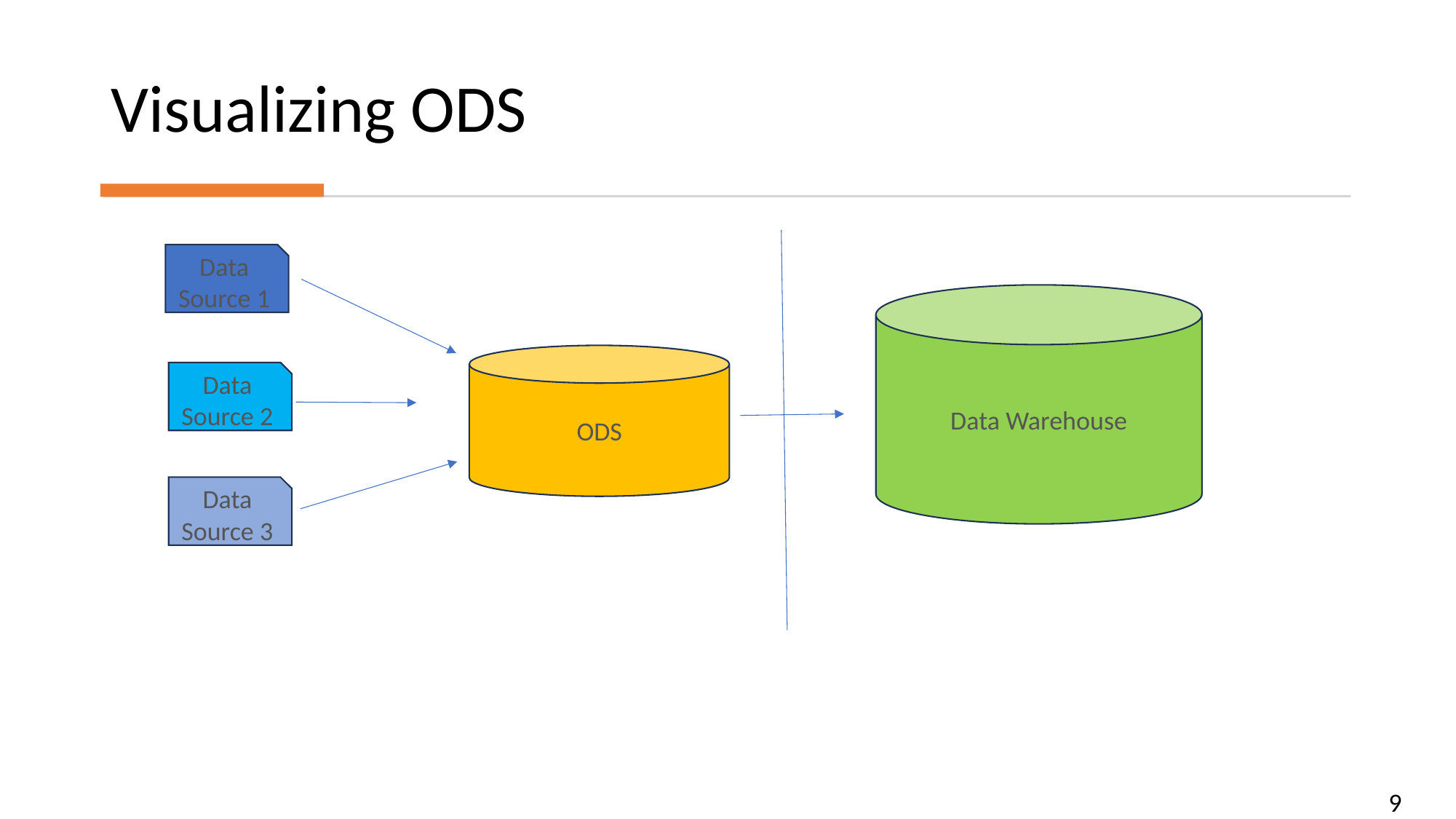

# Visualizing ODS

Data Source 1
Data Warehouse
ODS
Data Source 2
Data Source 3
9